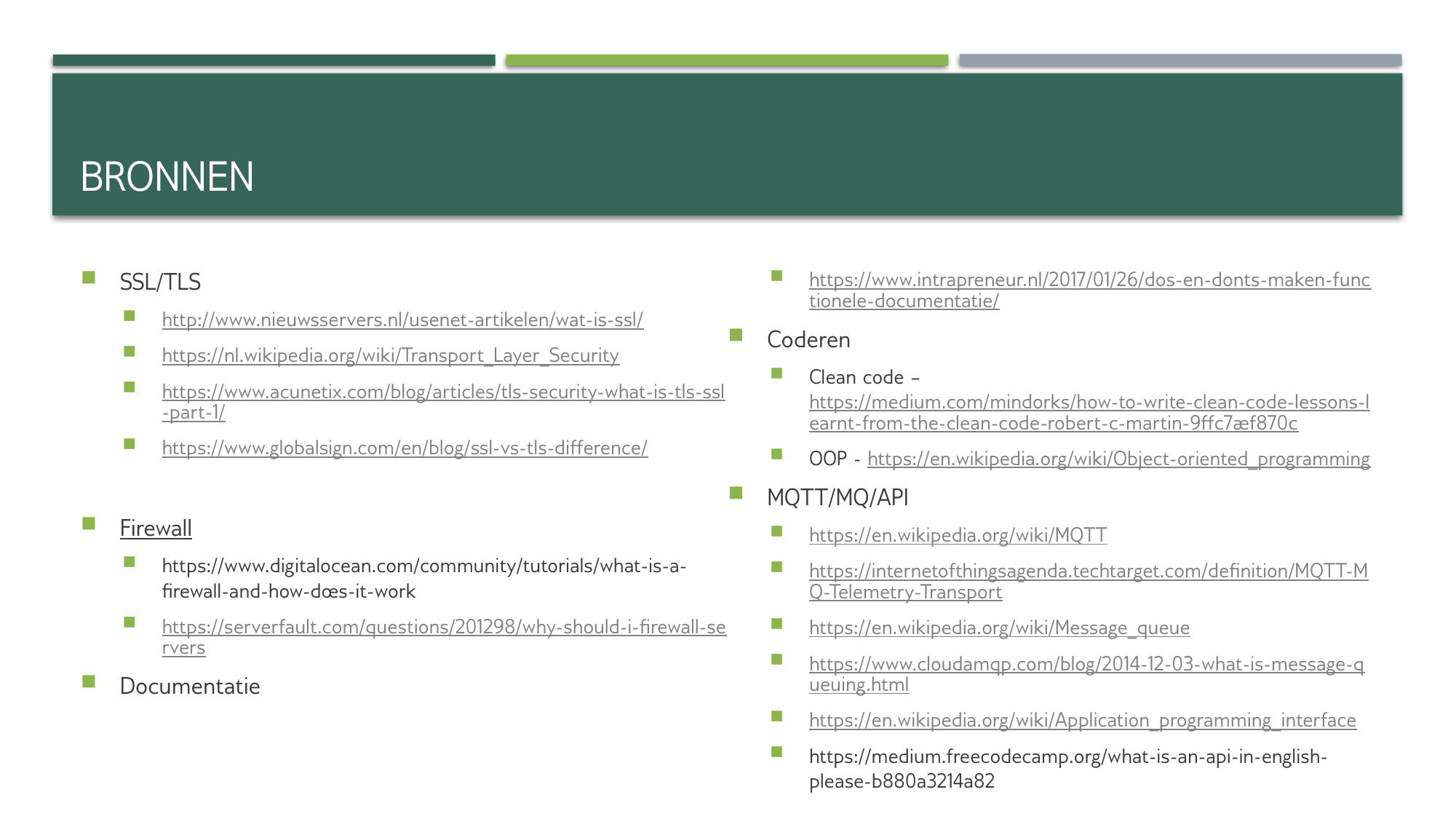

# Bronnen
SSL/TLS
http://www.nieuwsservers.nl/usenet-artikelen/wat-is-ssl/
https://nl.wikipedia.org/wiki/Transport_Layer_Security
https://www.acunetix.com/blog/articles/tls-security-what-is-tls-ssl-part-1/
https://www.globalsign.com/en/blog/ssl-vs-tls-difference/

Firewall
https://www.digitalocean.com/community/tutorials/what-is-a-firewall-and-how-does-it-work
https://serverfault.com/questions/201298/why-should-i-firewall-servers
Documentatie
https://www.intrapreneur.nl/2017/01/26/dos-en-donts-maken-functionele-documentatie/
Coderen
Clean code – https://medium.com/mindorks/how-to-write-clean-code-lessons-learnt-from-the-clean-code-robert-c-martin-9ffc7aef870c
OOP - https://en.wikipedia.org/wiki/Object-oriented_programming
MQTT/MQ/API
https://en.wikipedia.org/wiki/MQTT
https://internetofthingsagenda.techtarget.com/definition/MQTT-MQ-Telemetry-Transport
https://en.wikipedia.org/wiki/Message_queue
https://www.cloudamqp.com/blog/2014-12-03-what-is-message-queuing.html
https://en.wikipedia.org/wiki/Application_programming_interface
https://medium.freecodecamp.org/what-is-an-api-in-english-please-b880a3214a82